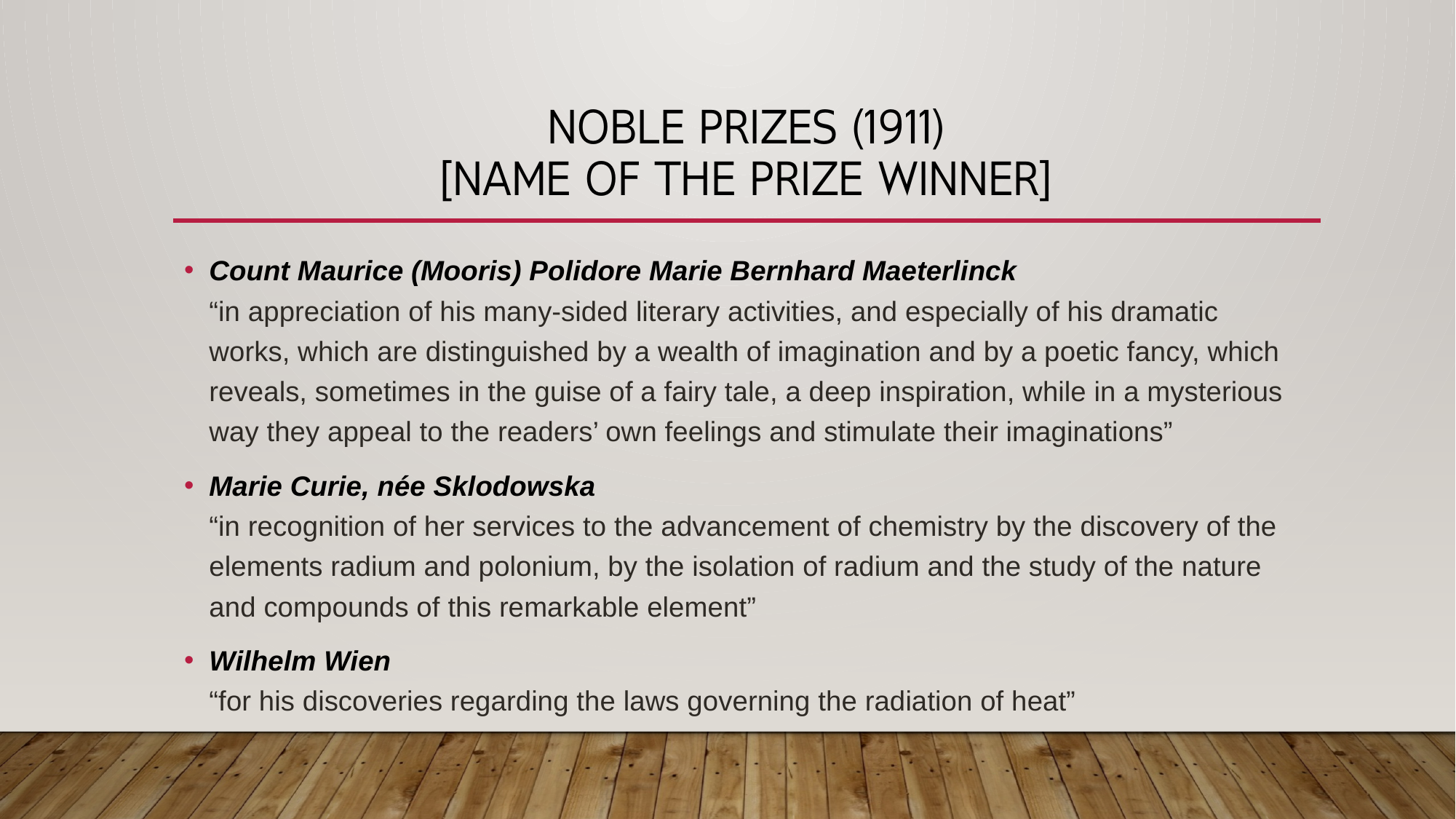

# Noble Prizes (1911) [NAME OF THE PRIZE WINNER]
Count Maurice (Mooris) Polidore Marie Bernhard Maeterlinck
“in appreciation of his many-sided literary activities, and especially of his dramatic works, which are distinguished by a wealth of imagination and by a poetic fancy, which reveals, sometimes in the guise of a fairy tale, a deep inspiration, while in a mysterious way they appeal to the readers’ own feelings and stimulate their imaginations”
Marie Curie, née Sklodowska
“in recognition of her services to the advancement of chemistry by the discovery of the elements radium and polonium, by the isolation of radium and the study of the nature and compounds of this remarkable element”
Wilhelm Wien
“for his discoveries regarding the laws governing the radiation of heat”